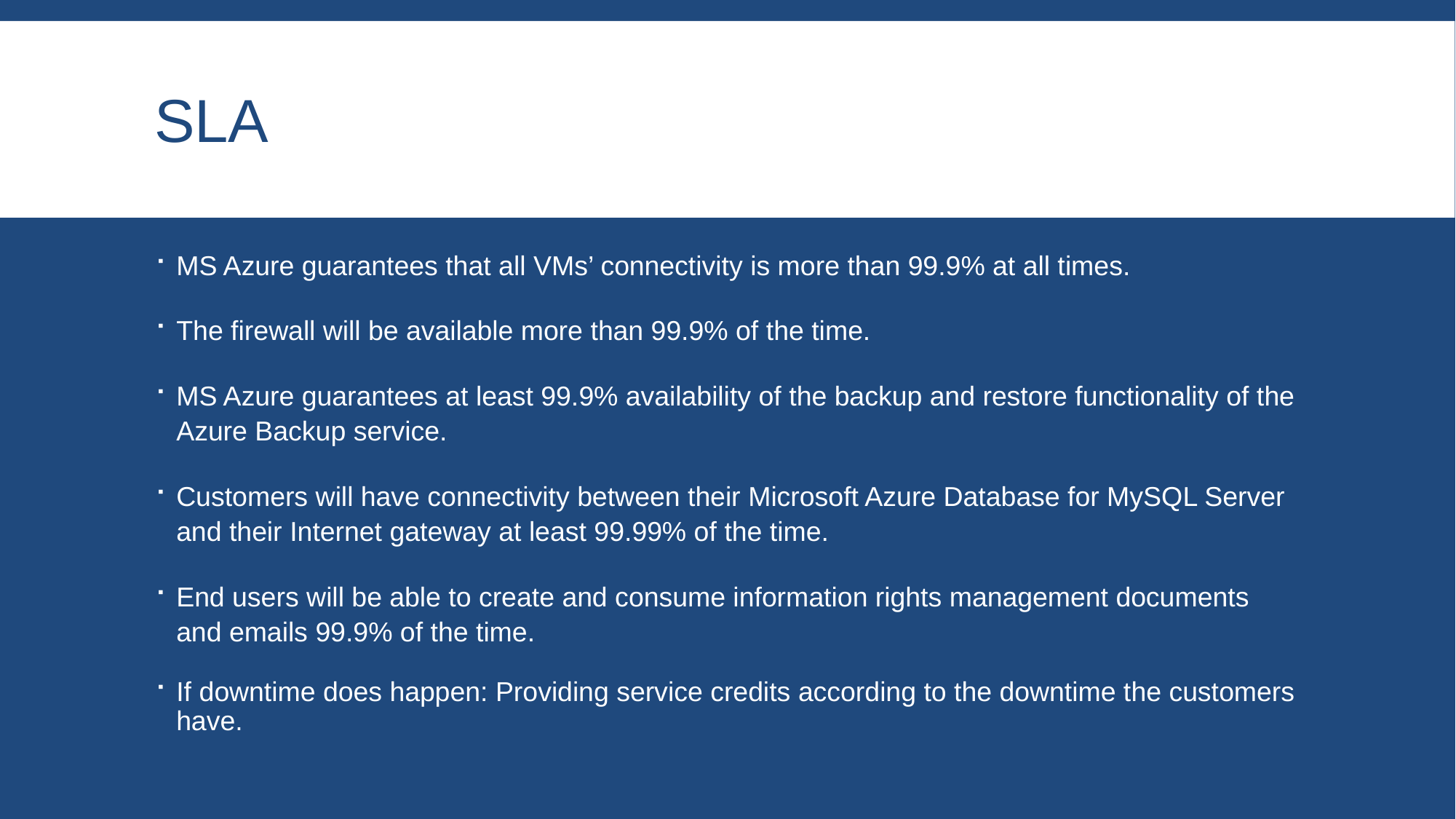

# SLA
MS Azure guarantees that all VMs’ connectivity is more than 99.9% at all times.
The firewall will be available more than 99.9% of the time.
MS Azure guarantees at least 99.9% availability of the backup and restore functionality of the Azure Backup service.
Customers will have connectivity between their Microsoft Azure Database for MySQL Server and their Internet gateway at least 99.99% of the time.
End users will be able to create and consume information rights management documents and emails 99.9% of the time.
If downtime does happen: Providing service credits according to the downtime the customers have.